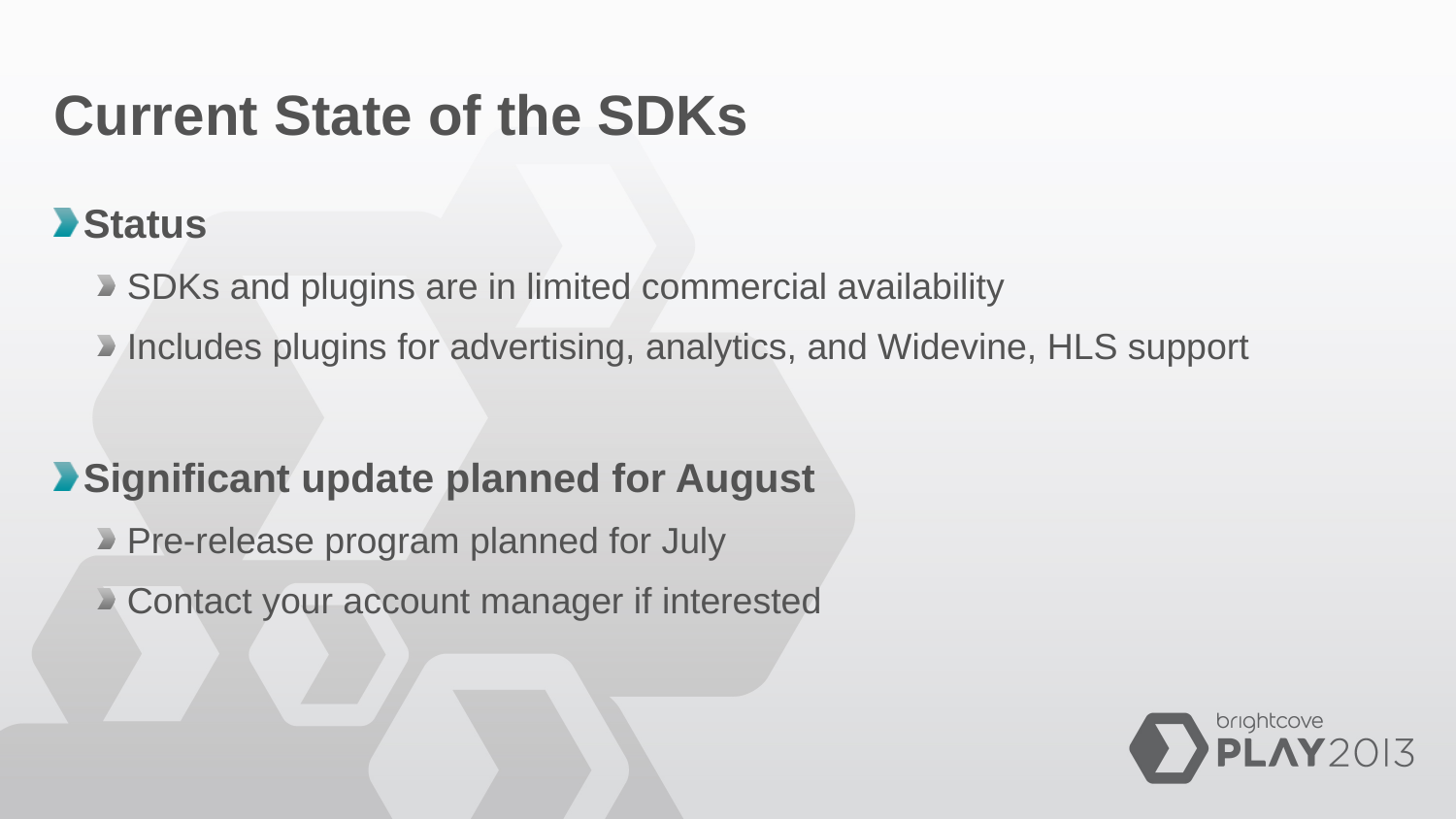

# Current State of the SDKs
Status
SDKs and plugins are in limited commercial availability
Includes plugins for advertising, analytics, and Widevine, HLS support

Significant update planned for August
Pre-release program planned for July
Contact your account manager if interested